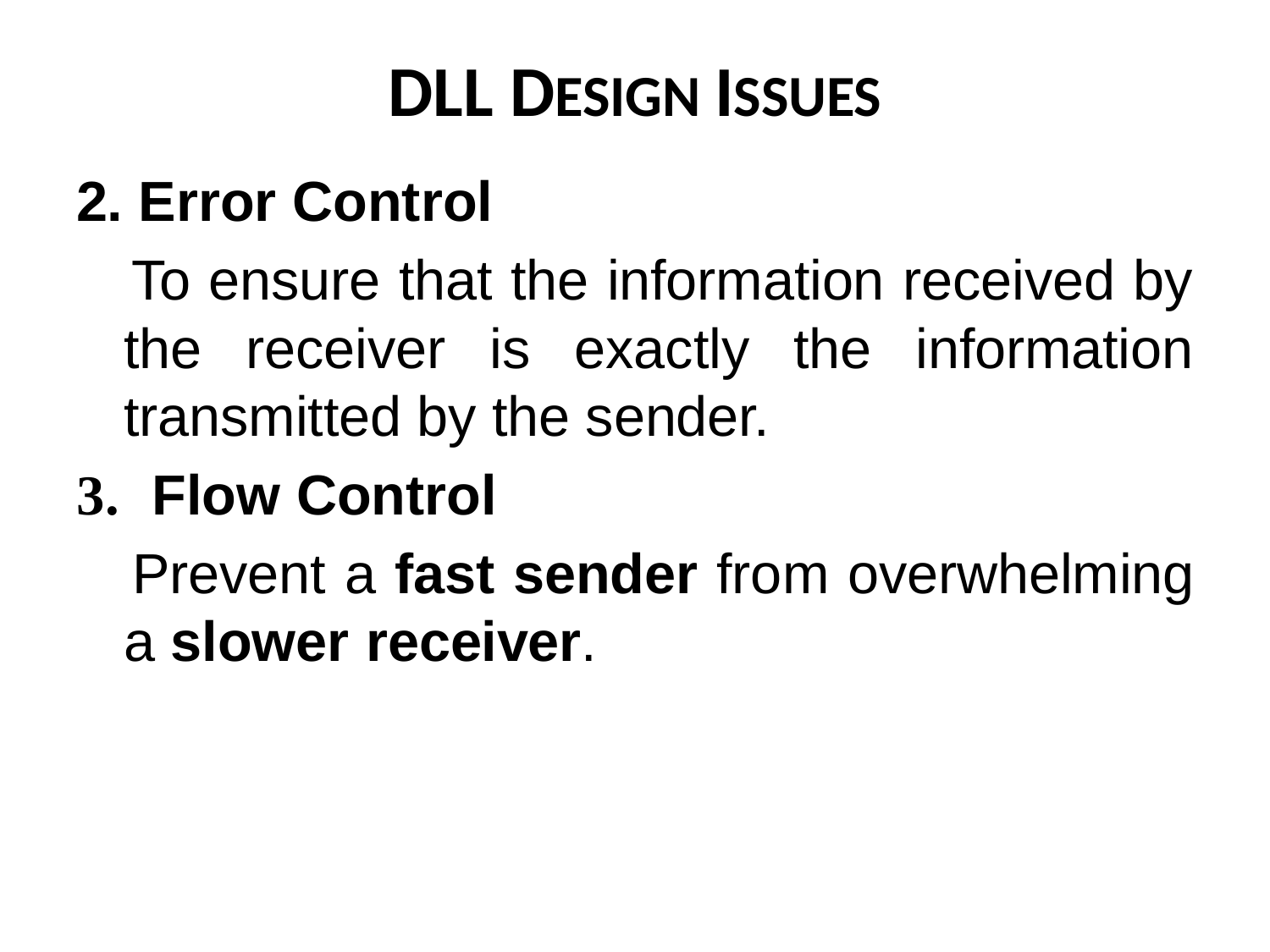

# DLL DESIGN ISSUES
2. Error Control
   To ensure that the information received by the receiver is exactly the information transmitted by the sender.
3.  Flow Control
   Prevent a fast sender from overwhelming a slower receiver.